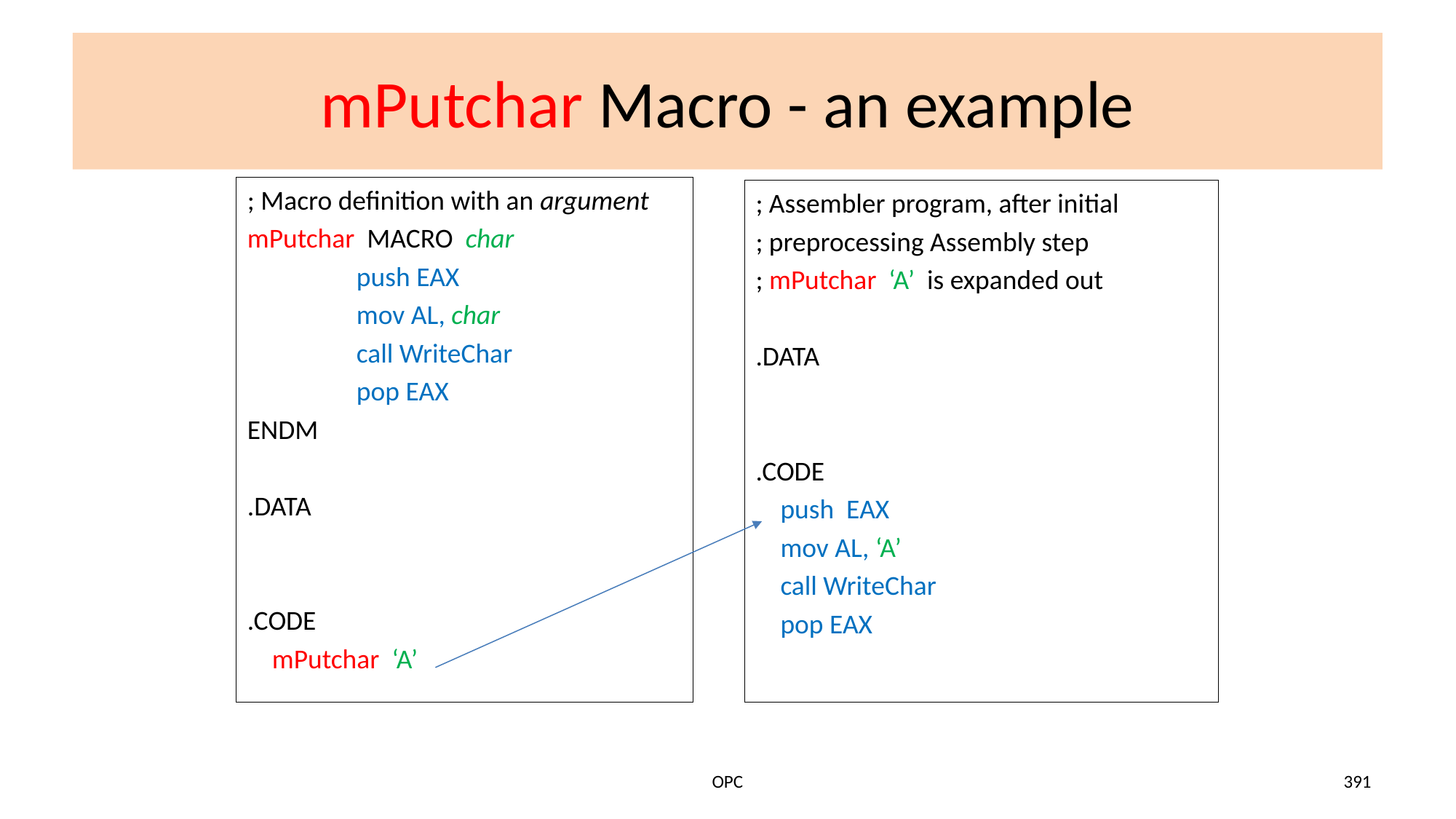

# mPutchar Macro - an example
; Macro definition with an argument
mPutchar  MACRO  char
	push EAX
	mov AL, char
	call WriteChar
	pop EAX
ENDM

.DATA

.CODE
    mPutchar  ‘A’

; Assembler program, after initial
; preprocessing Assembly step
; mPutchar  ‘A’  is expanded out

.DATA

.CODE
    push  EAX
    mov AL, ‘A’
    call WriteChar
    pop EAX

OPC
391